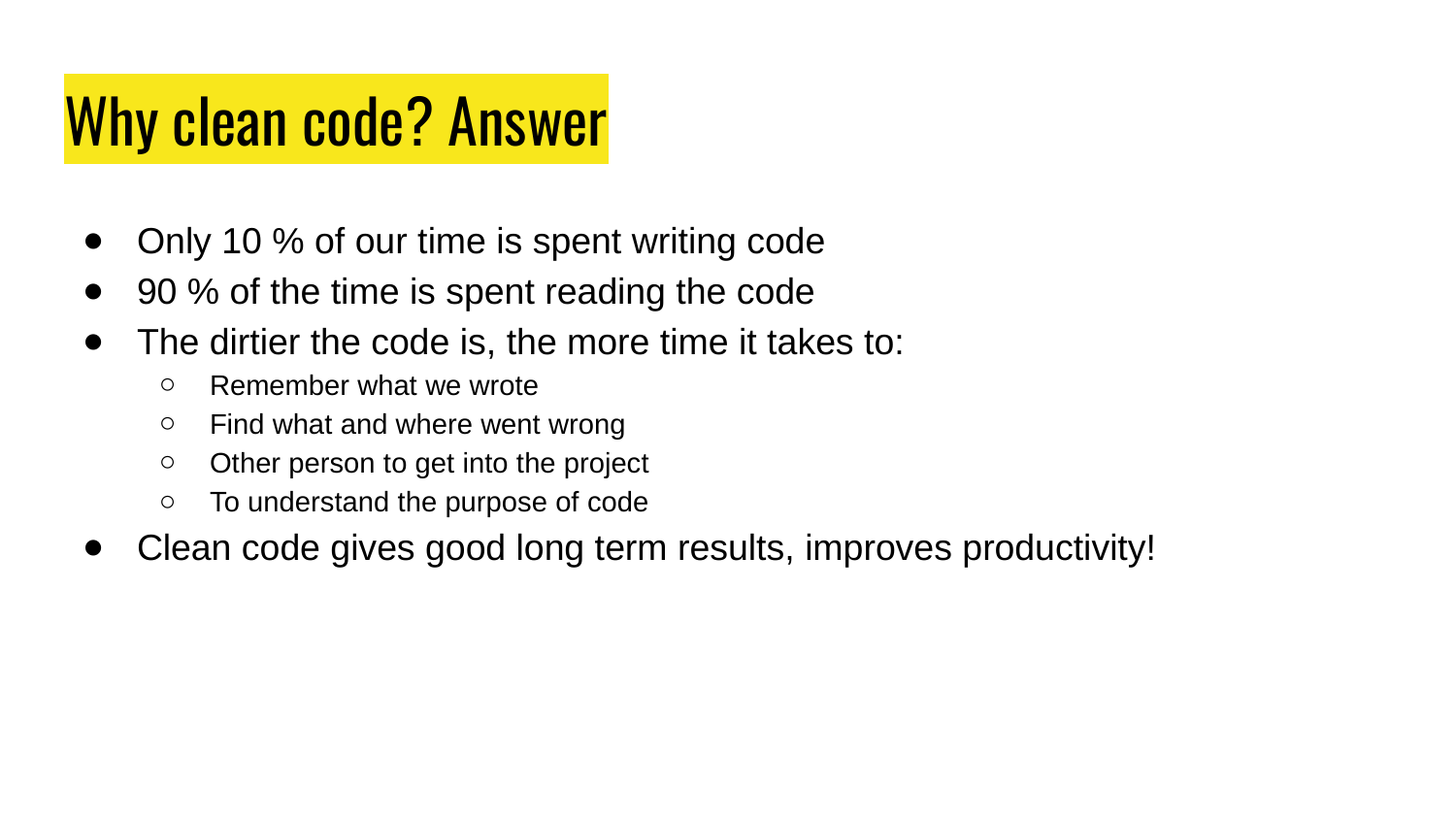

# Why clean code? Answer
Only 10 % of our time is spent writing code
90 % of the time is spent reading the code
The dirtier the code is, the more time it takes to:
Remember what we wrote
Find what and where went wrong
Other person to get into the project
To understand the purpose of code
Clean code gives good long term results, improves productivity!